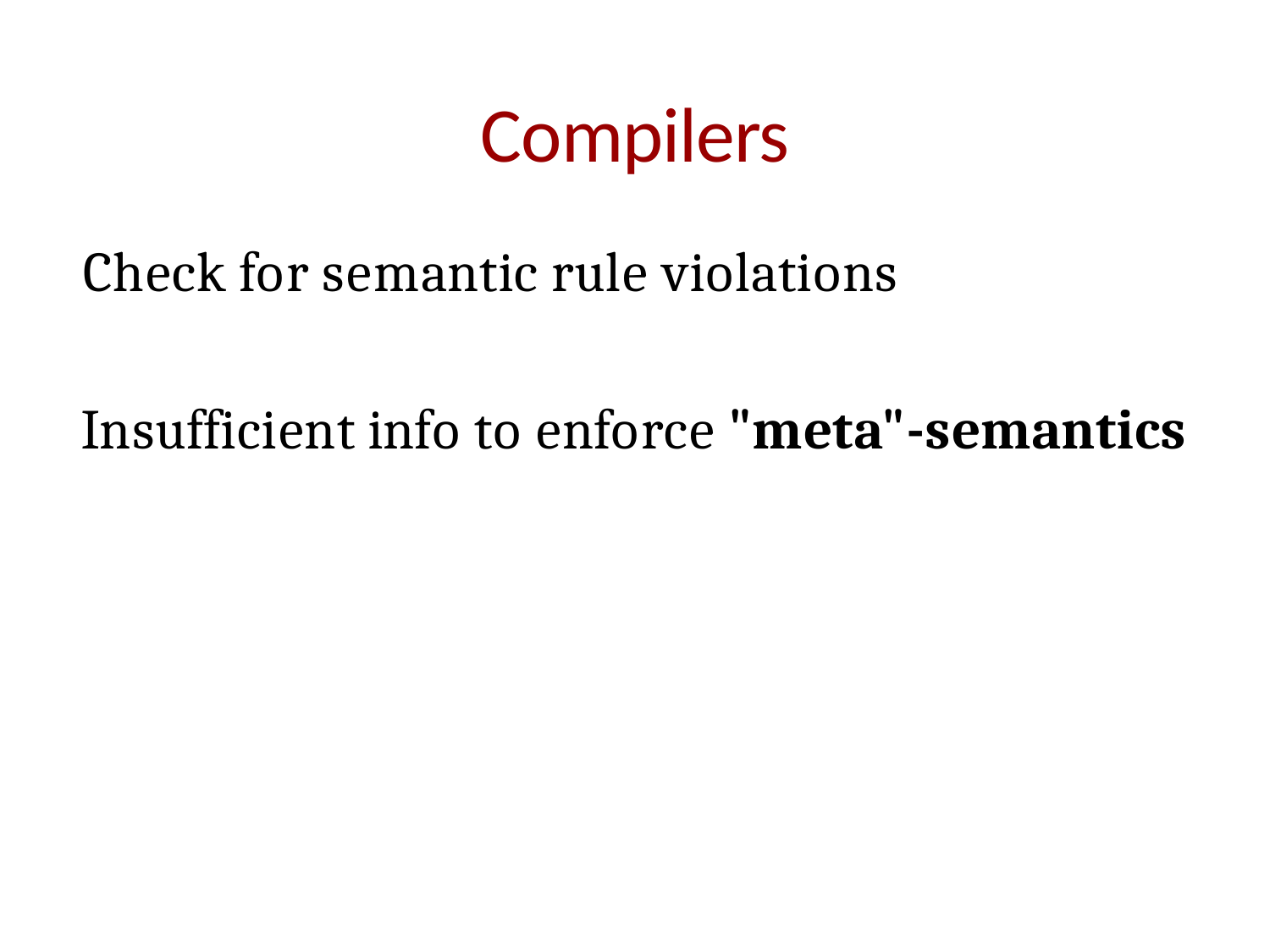

# Compilers
Check for semantic rule violations

Insufficient info to enforce "meta"-semantics